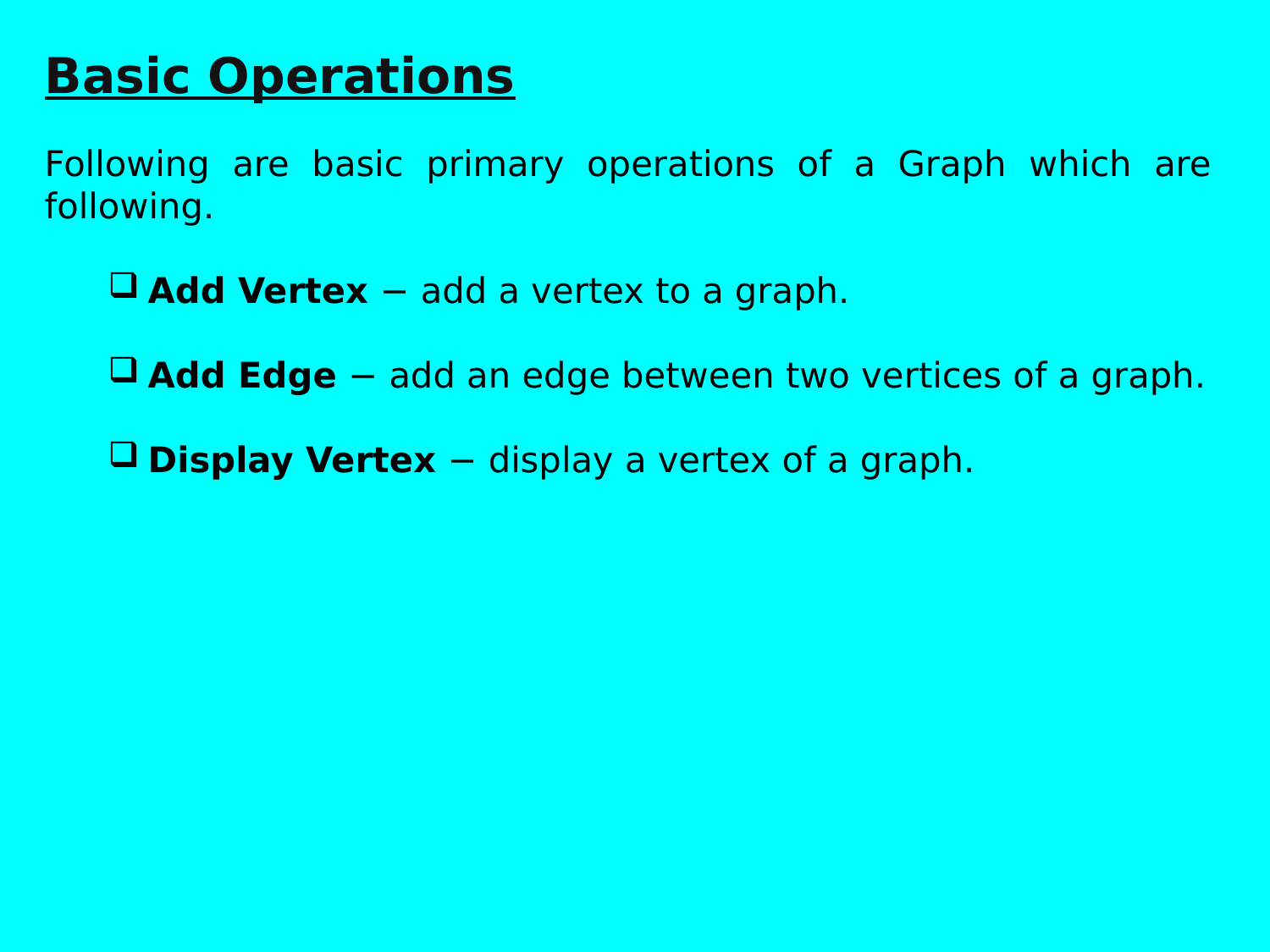

Basic Operations

Following are basic primary operations of a Graph which are following.

Add Vertex − add a vertex to a graph.

Add Edge − add an edge between two vertices of a graph.

Display Vertex − display a vertex of a graph.